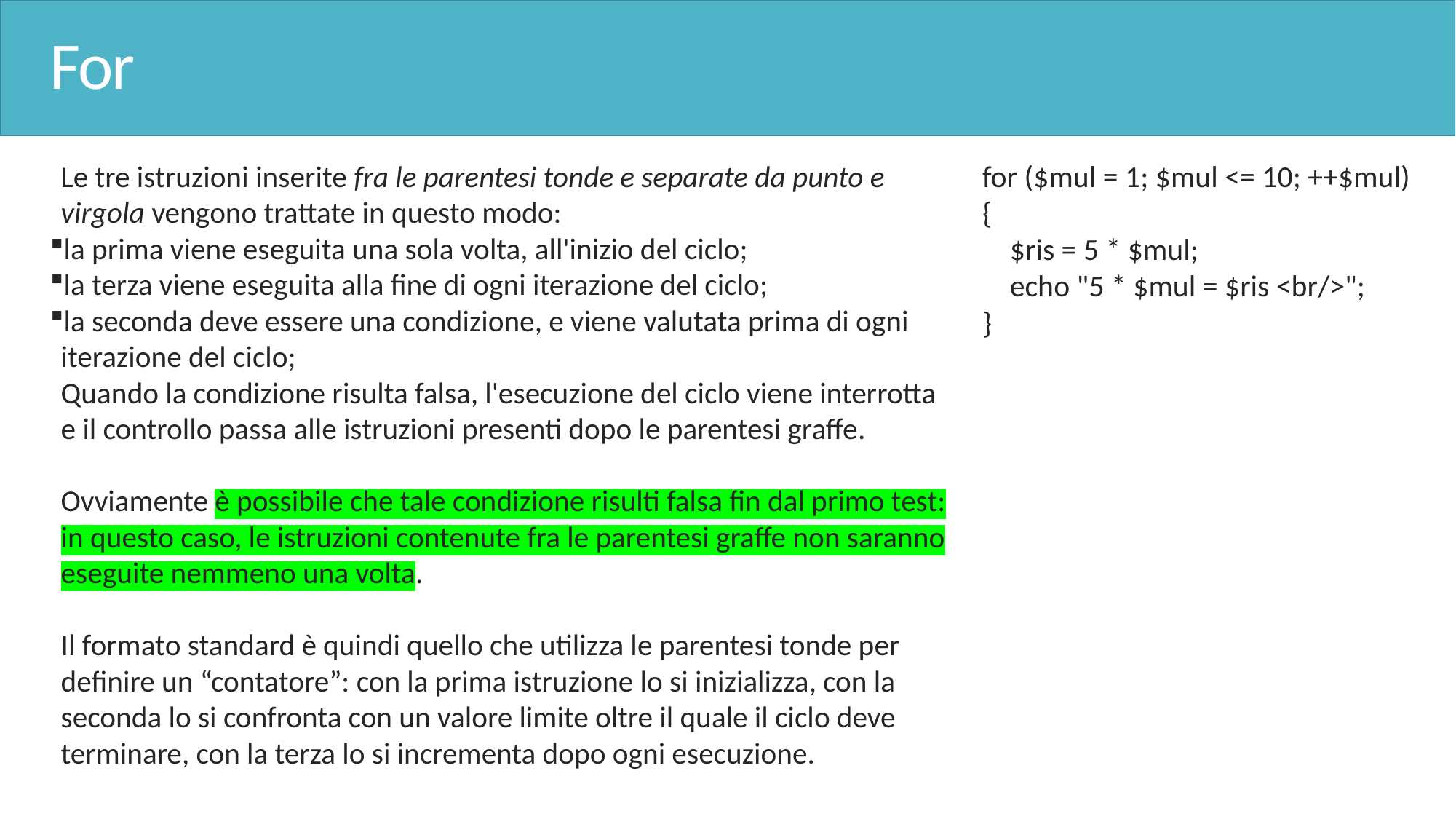

# For
Le tre istruzioni inserite fra le parentesi tonde e separate da punto e virgola vengono trattate in questo modo:
la prima viene eseguita una sola volta, all'inizio del ciclo;
la terza viene eseguita alla fine di ogni iterazione del ciclo;
la seconda deve essere una condizione, e viene valutata prima di ogni iterazione del ciclo;
Quando la condizione risulta falsa, l'esecuzione del ciclo viene interrotta e il controllo passa alle istruzioni presenti dopo le parentesi graffe.
Ovviamente è possibile che tale condizione risulti falsa fin dal primo test: in questo caso, le istruzioni contenute fra le parentesi graffe non saranno eseguite nemmeno una volta.
Il formato standard è quindi quello che utilizza le parentesi tonde per definire un “contatore”: con la prima istruzione lo si inizializza, con la seconda lo si confronta con un valore limite oltre il quale il ciclo deve terminare, con la terza lo si incrementa dopo ogni esecuzione.

for ($mul = 1; $mul <= 10; ++$mul) {
    $ris = 5 * $mul;
    echo "5 * $mul = $ris <br/>";
}